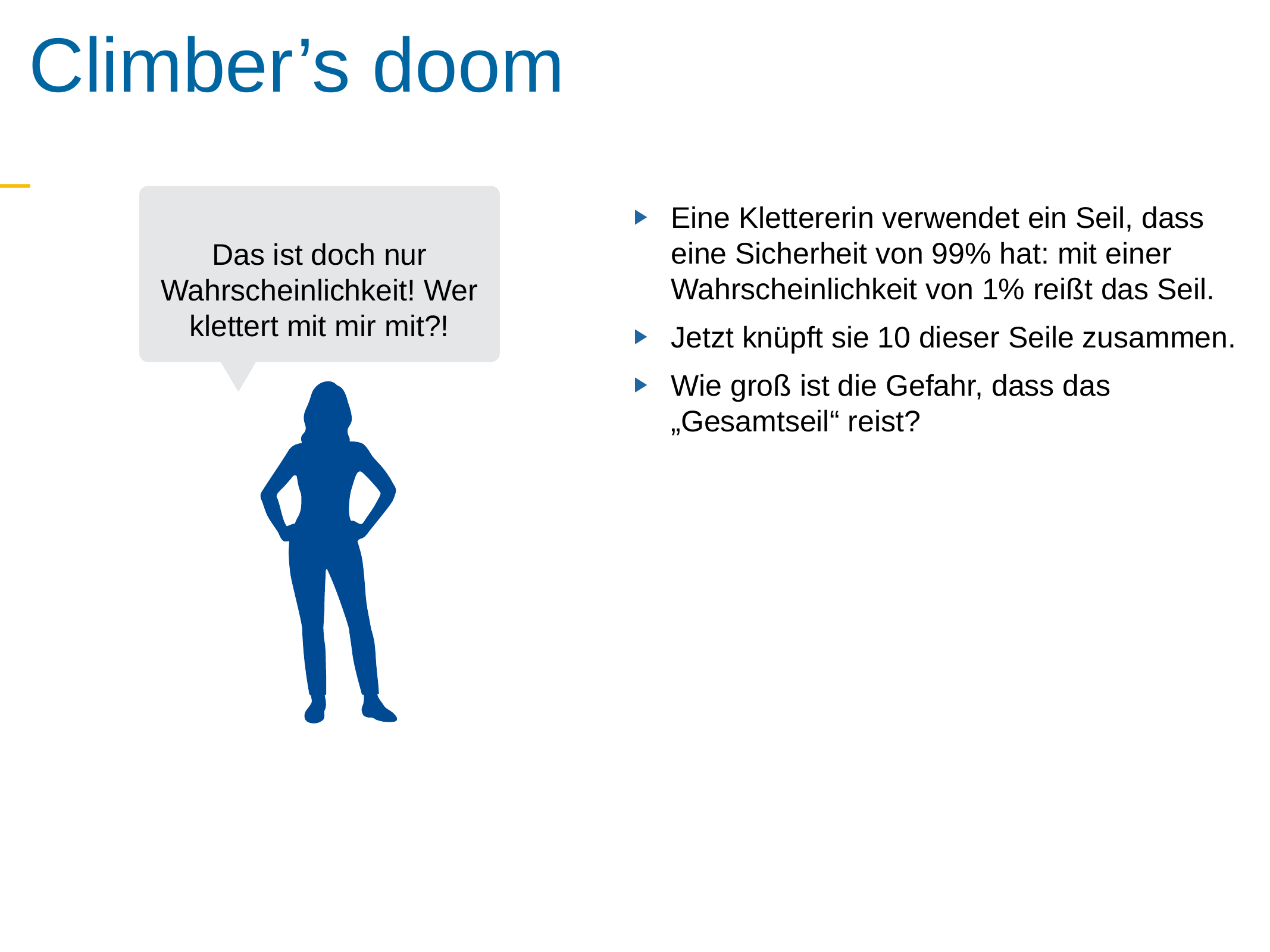

Climber’s doom
Das ist doch nur Wahrscheinlichkeit! Wer klettert mit mir mit?!
Eine Klettererin verwendet ein Seil, dass eine Sicherheit von 99% hat: mit einer Wahrscheinlichkeit von 1% reißt das Seil.
Jetzt knüpft sie 10 dieser Seile zusammen.
Wie groß ist die Gefahr, dass das „Gesamtseil“ reist?

17